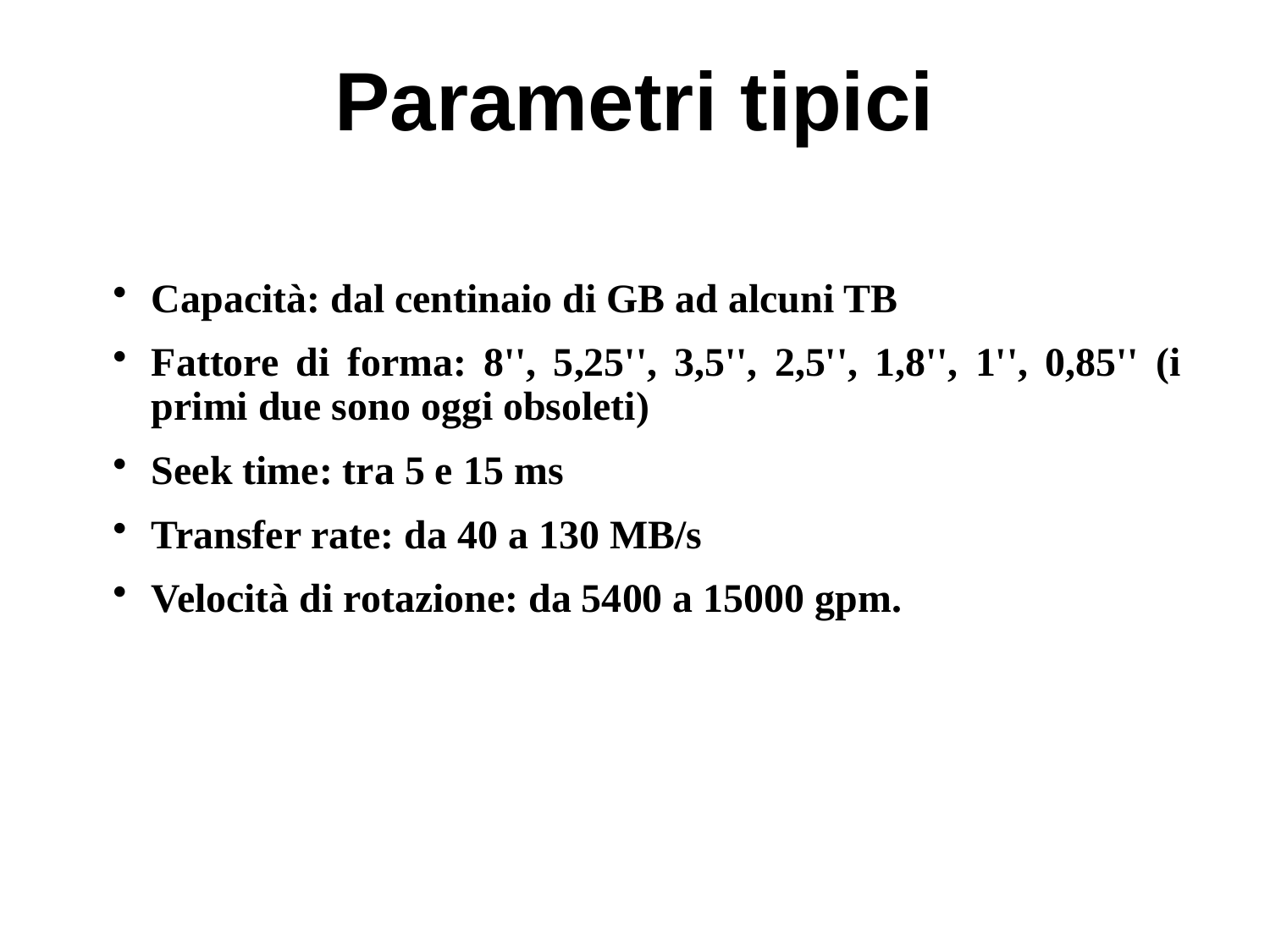

# Parametri tipici
Capacità: dal centinaio di GB ad alcuni TB
Fattore di forma: 8'', 5,25'', 3,5'', 2,5'', 1,8'', 1'', 0,85'' (i primi due sono oggi obsoleti)
Seek time: tra 5 e 15 ms
Transfer rate: da 40 a 130 MB/s
Velocità di rotazione: da 5400 a 15000 gpm.